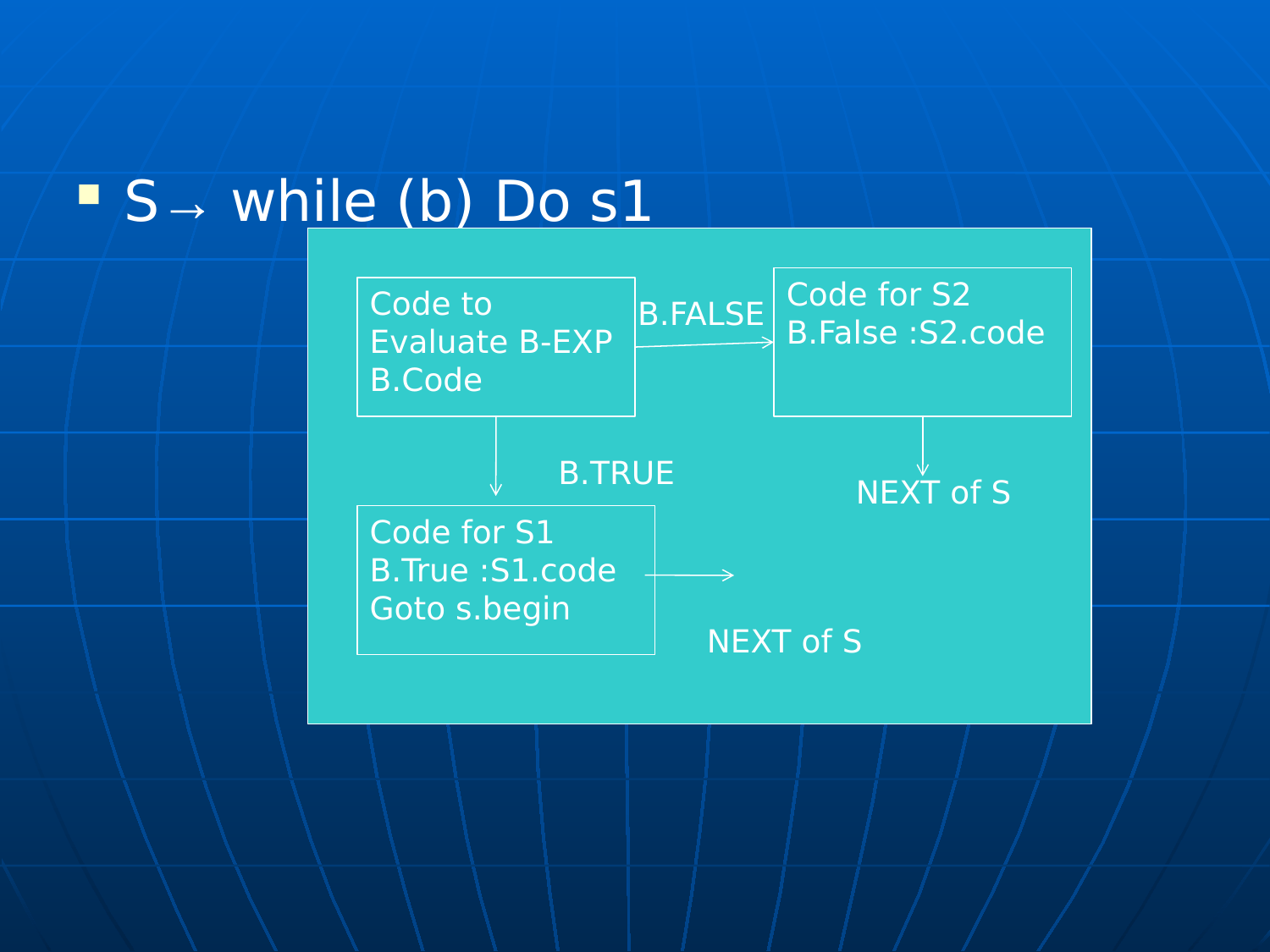

#
S→ while (b) Do s1

Code for S2
B.False :S2.code
Code to Evaluate B-EXP
B.Code
B.FALSE
B.TRUE
NEXT of S
Code for S1
B.True :S1.code
Goto s.begin
NEXT of S